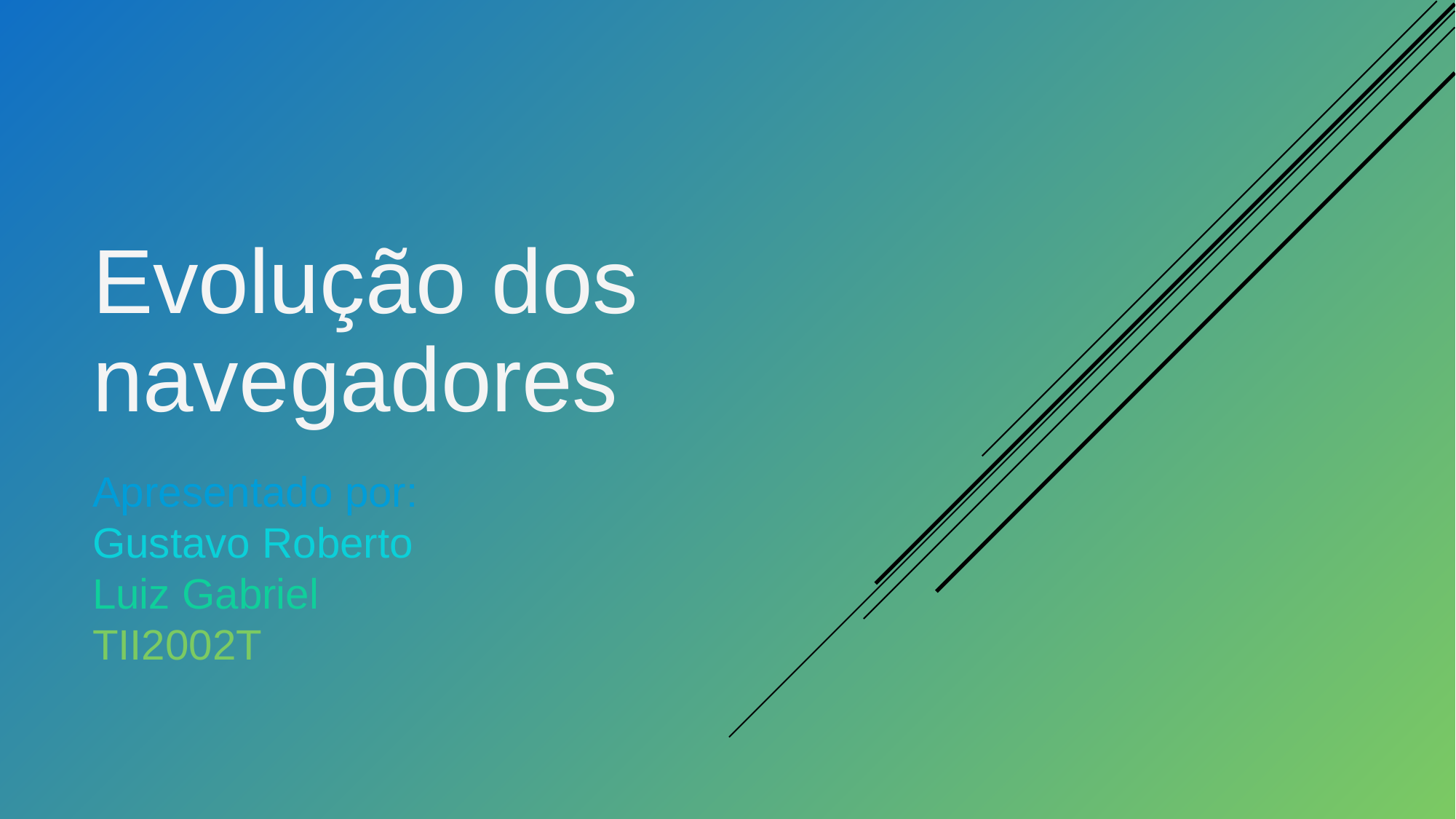

# Evolução dos navegadores
Apresentado por:
Gustavo Roberto
Luiz Gabriel
TII2002T